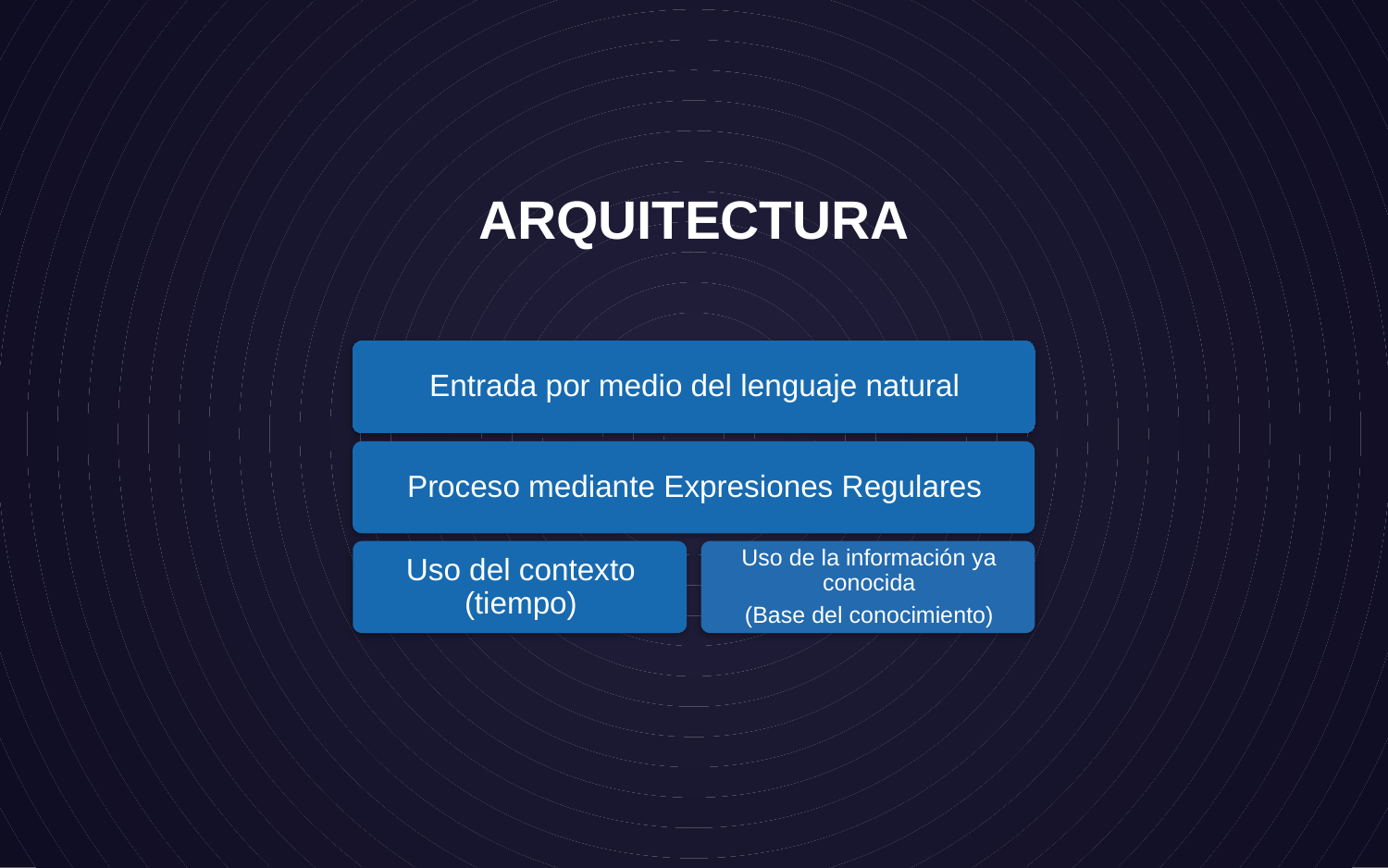

ARQUITECTURA

Entrada por medio del lenguaje natural
Proceso mediante Expresiones Regulares
Uso del contexto (tiempo)
Uso de la información ya conocida
(Base del conocimiento)